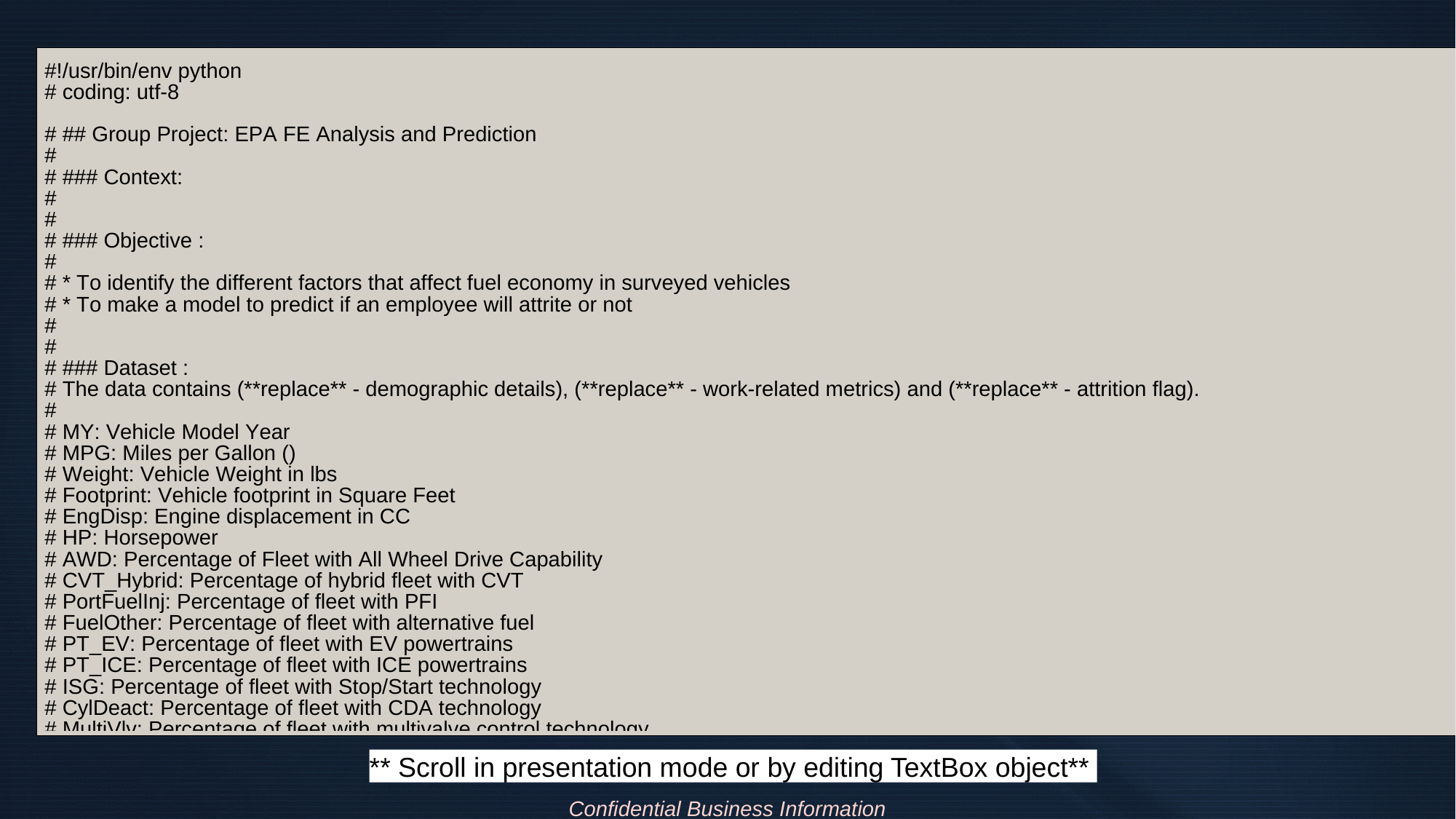

Appendix A: Python Code Base
** Scroll in presentation mode or by editing TextBox object**
Confidential Business Information